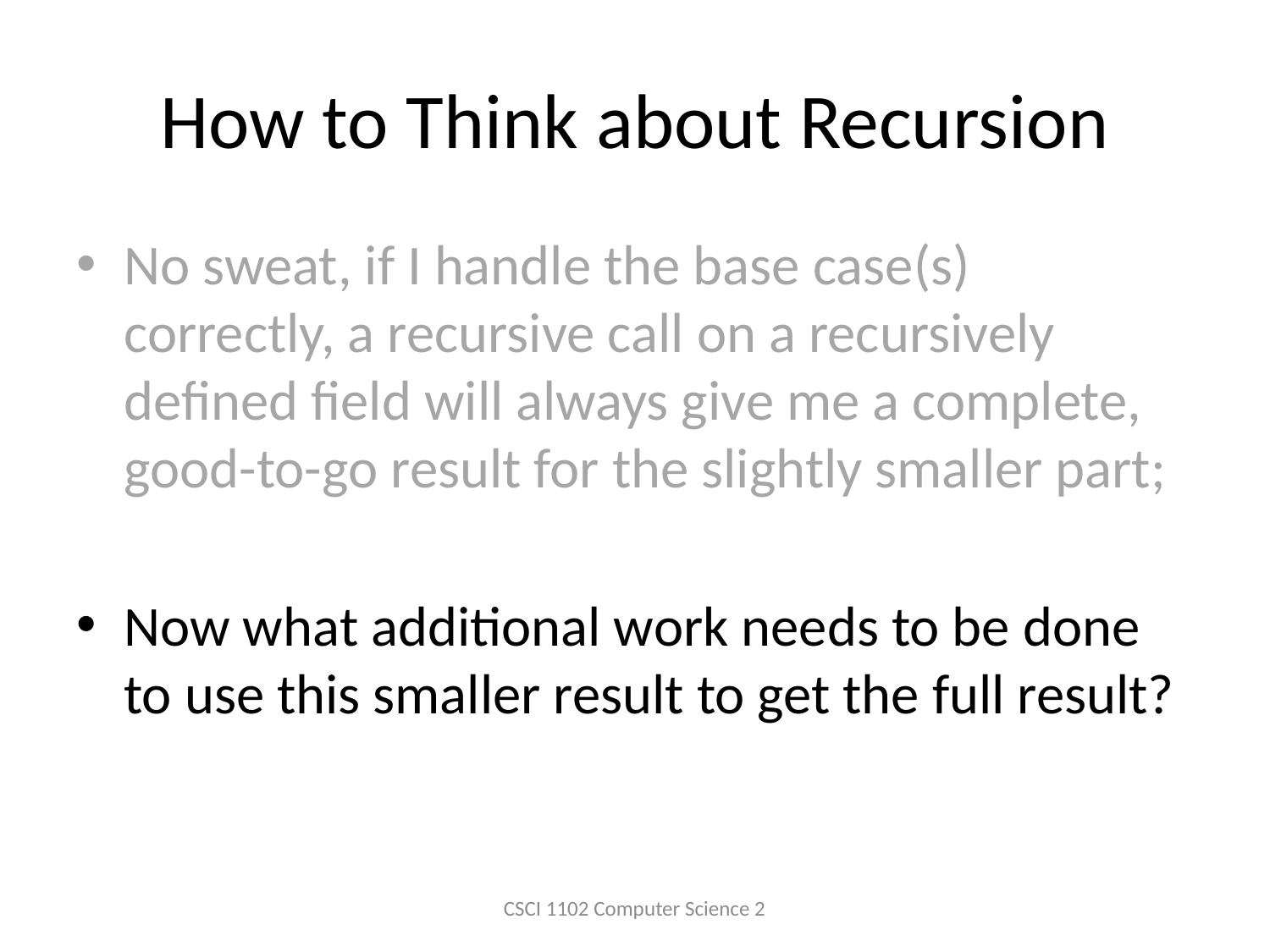

# How to Think about Recursion
No sweat, if I handle the base case(s) correctly, a recursive call on a recursively defined field will always give me a complete, good-to-go result for the slightly smaller part;

Now what additional work needs to be done to use this smaller result to get the full result?
CSCI 1102 Computer Science 2